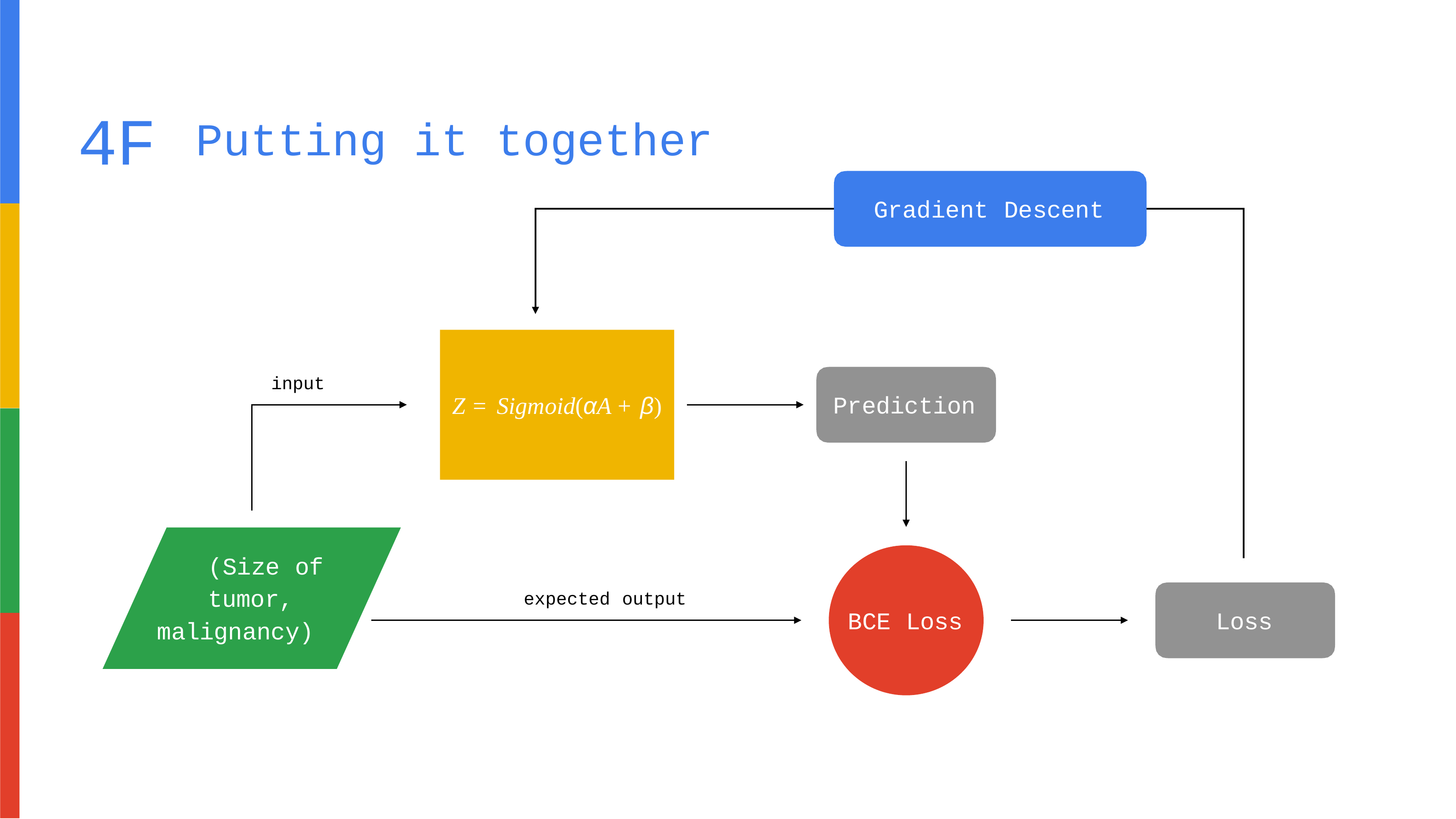

# 4F Putting it together

Gradient Descent

input
Prediction
Z = Sigmoid(αA + β)

(Size of tumor,
malignancy)

expected output
Loss
BCE Loss